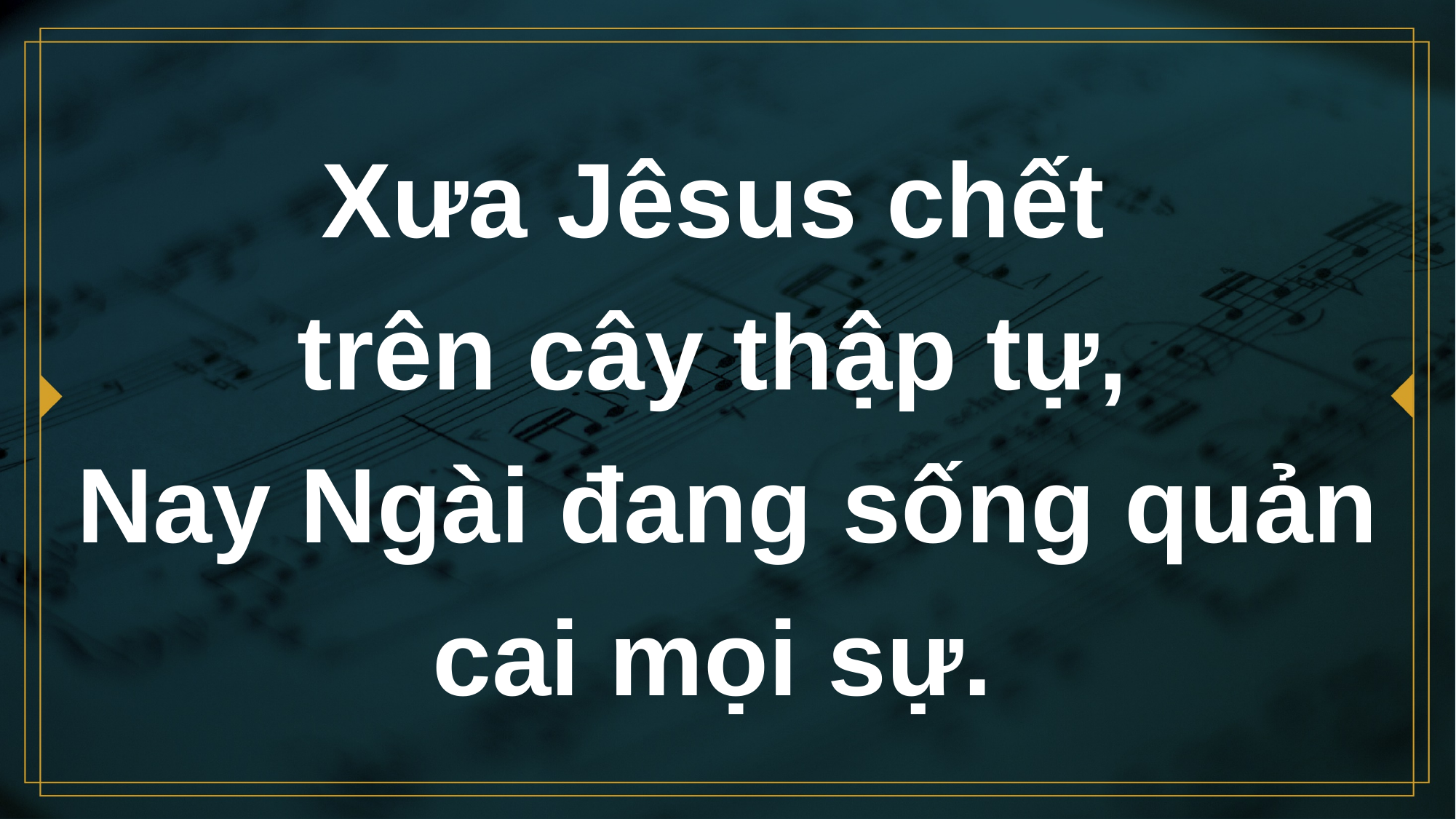

# Xưa Jêsus chết trên cây thập tự, Nay Ngài đang sống quản cai mọi sự.